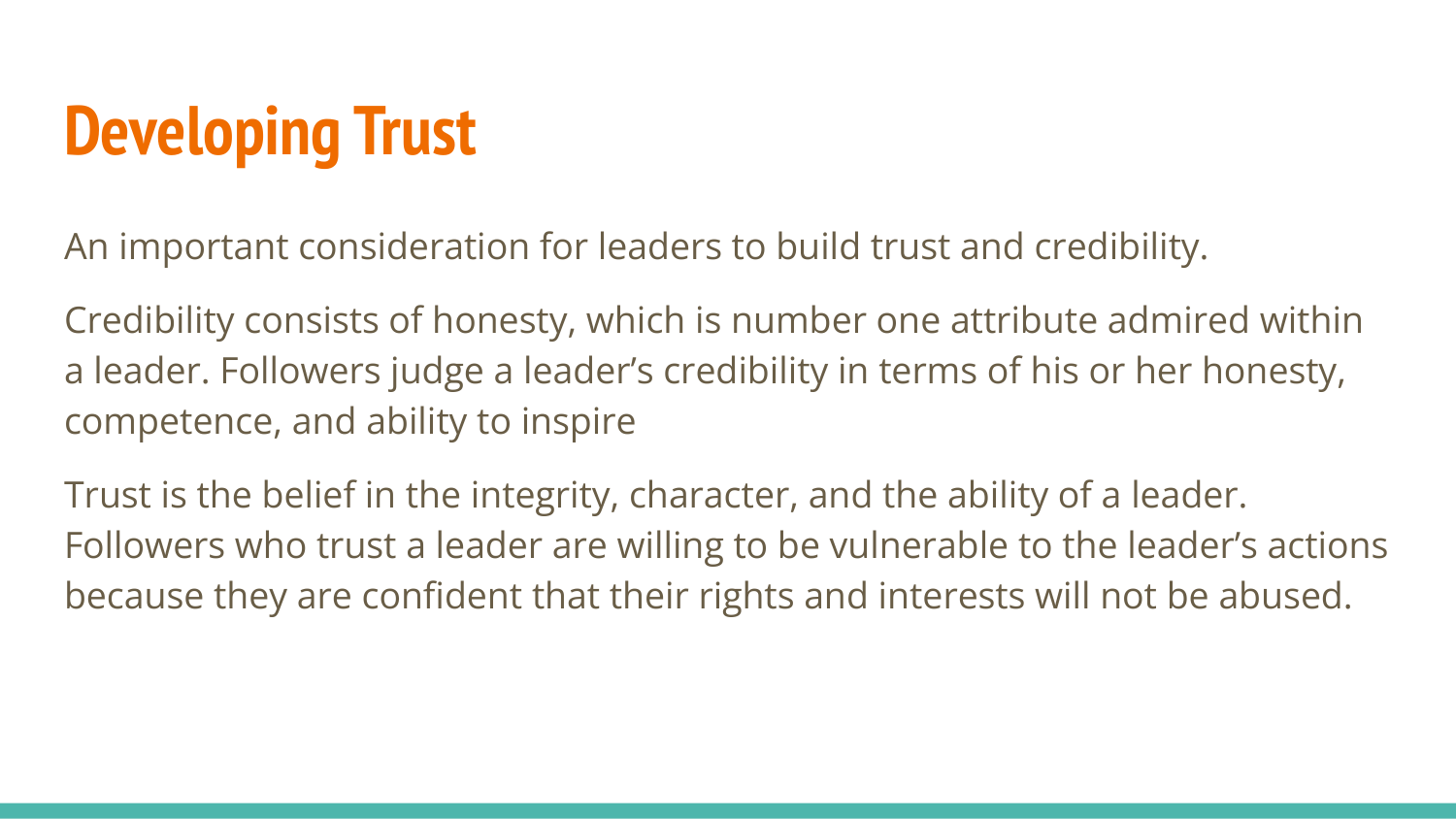

# Developing Trust
An important consideration for leaders to build trust and credibility.
Credibility consists of honesty, which is number one attribute admired within a leader. Followers judge a leader’s credibility in terms of his or her honesty, competence, and ability to inspire
Trust is the belief in the integrity, character, and the ability of a leader. Followers who trust a leader are willing to be vulnerable to the leader’s actions because they are confident that their rights and interests will not be abused.